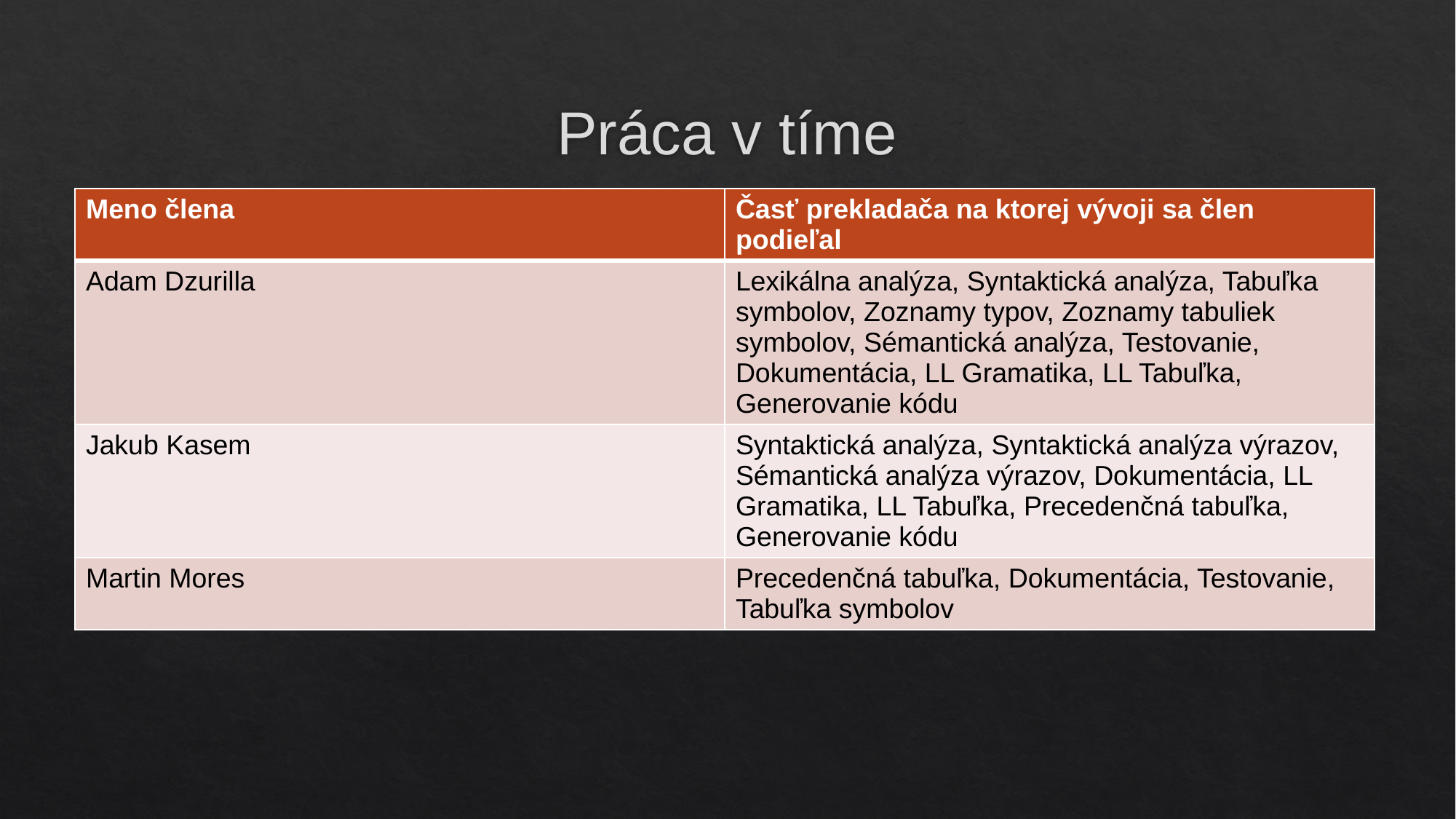

# Práca v tíme
| Meno člena | Časť prekladača na ktorej vývoji sa člen podieľal |
| --- | --- |
| Adam Dzurilla | Lexikálna analýza, Syntaktická analýza, Tabuľka symbolov, Zoznamy typov, Zoznamy tabuliek symbolov, Sémantická analýza, Testovanie, Dokumentácia, LL Gramatika, LL Tabuľka, Generovanie kódu |
| Jakub Kasem | Syntaktická analýza, Syntaktická analýza výrazov, Sémantická analýza výrazov, Dokumentácia, LL Gramatika, LL Tabuľka, Precedenčná tabuľka, Generovanie kódu |
| Martin Mores | Precedenčná tabuľka, Dokumentácia, Testovanie, Tabuľka symbolov |